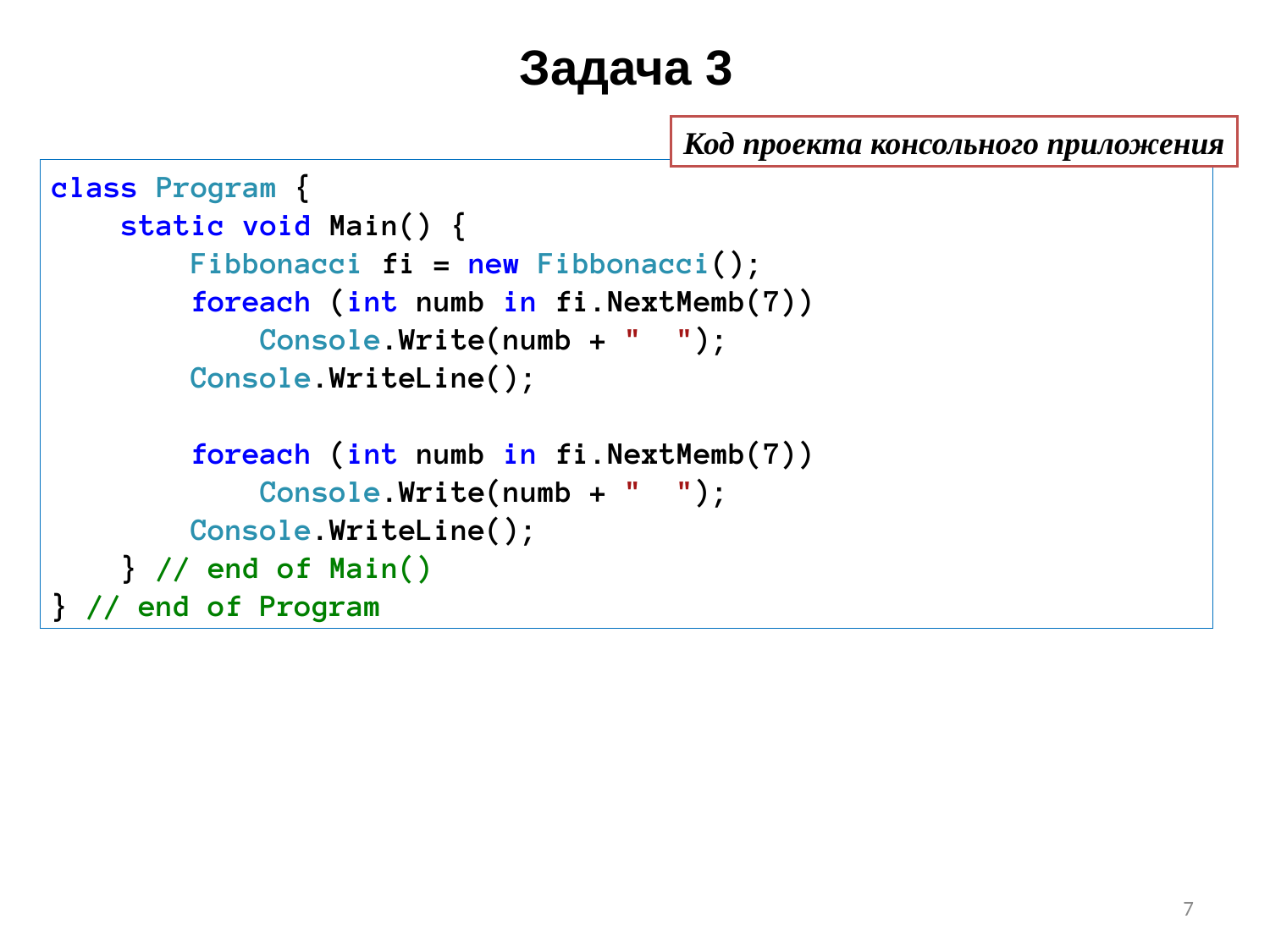

# Задача 3
Код проекта консольного приложения
class Program {
    static void Main() {
        Fibbonacci fi = new Fibbonacci();
        foreach (int numb in fi.NextMemb(7))
            Console.Write(numb + "  ");
        Console.WriteLine();

        foreach (int numb in fi.NextMemb(7))
            Console.Write(numb + "  ");
        Console.WriteLine();
    } // end of Main()
} // end of Program
7